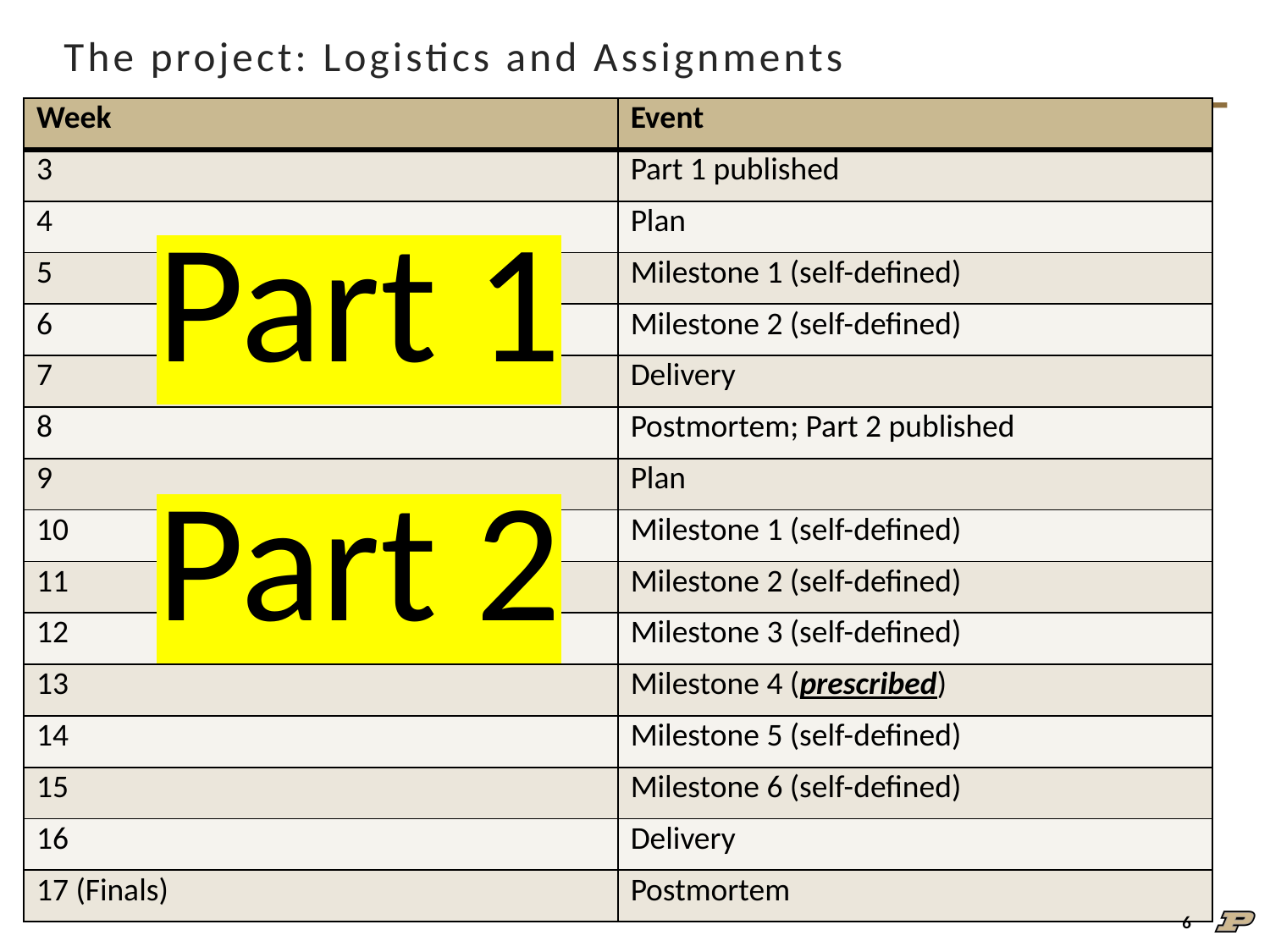

# The project: Logistics and Assignments
| Week | Event |
| --- | --- |
| 3 | Part 1 published |
| 4 | Plan |
| 5 | Milestone 1 (self-defined) |
| 6 | Milestone 2 (self-defined) |
| 7 | Delivery |
| 8 | Postmortem; Part 2 published |
| 9 | Plan |
| 10 | Milestone 1 (self-defined) |
| 11 | Milestone 2 (self-defined) |
| 12 | Milestone 3 (self-defined) |
| 13 | Milestone 4 (prescribed) |
| 14 | Milestone 5 (self-defined) |
| 15 | Milestone 6 (self-defined) |
| 16 | Delivery |
| 17 (Finals) | Postmortem |
Part 1
Part 2
6